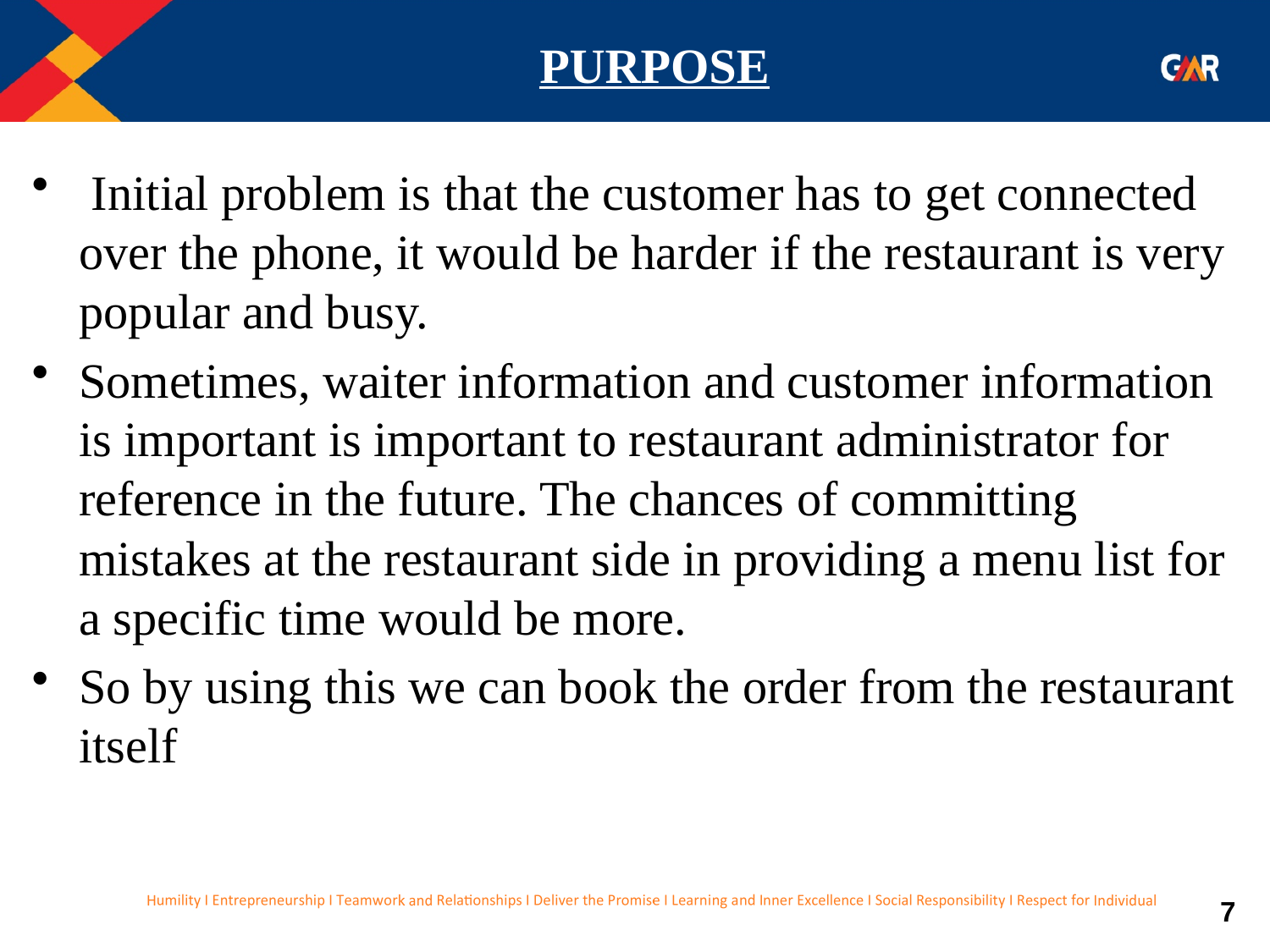

#
 PURPOSE
 Initial problem is that the customer has to get connected over the phone, it would be harder if the restaurant is very popular and busy.
Sometimes, waiter information and customer information is important is important to restaurant administrator for reference in the future. The chances of committing mistakes at the restaurant side in providing a menu list for a specific time would be more.
So by using this we can book the order from the restaurant itself